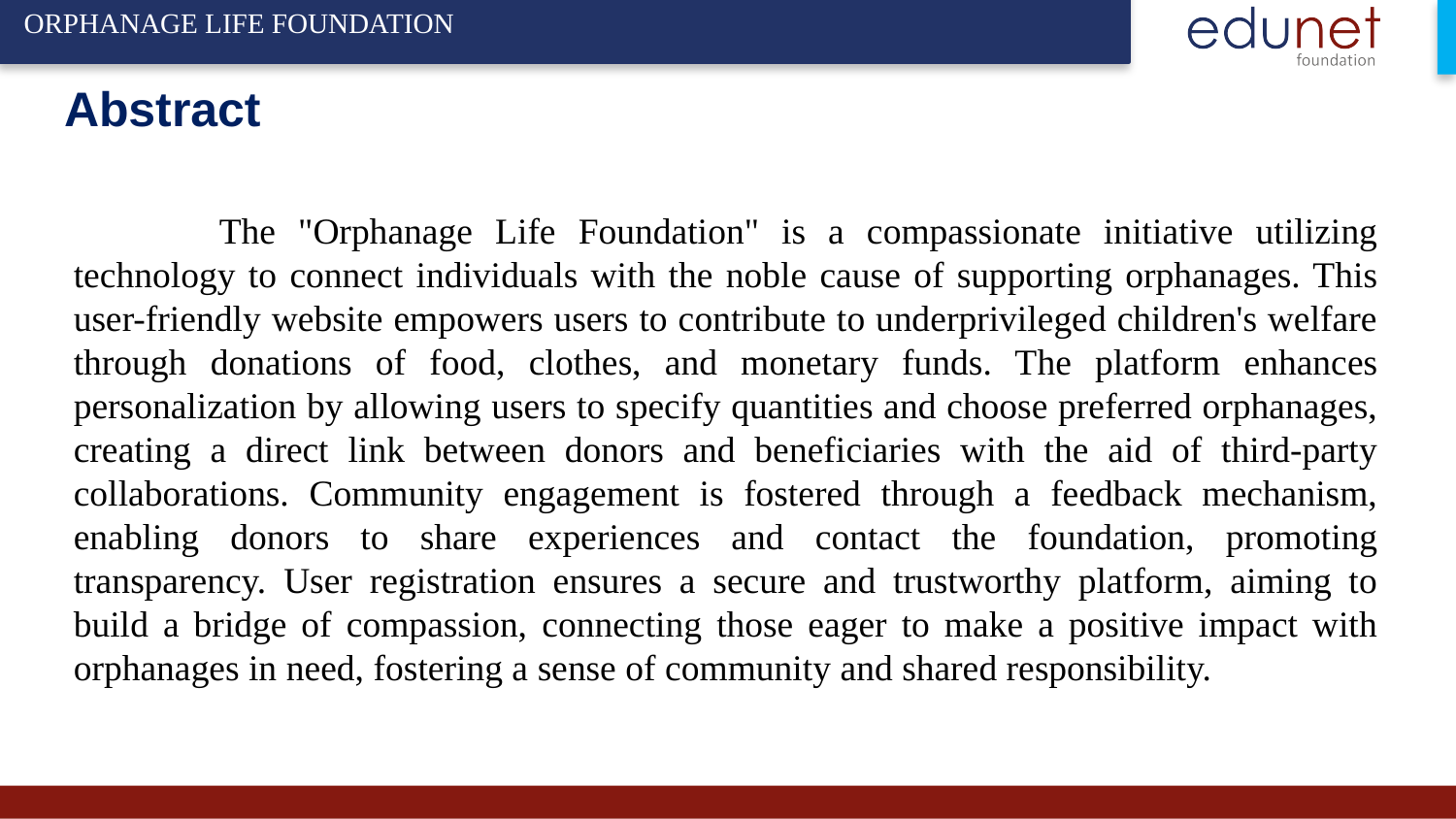

ORPHANAGE LIFE FOUNDATION
# Abstract
	The "Orphanage Life Foundation" is a compassionate initiative utilizing technology to connect individuals with the noble cause of supporting orphanages. This user-friendly website empowers users to contribute to underprivileged children's welfare through donations of food, clothes, and monetary funds. The platform enhances personalization by allowing users to specify quantities and choose preferred orphanages, creating a direct link between donors and beneficiaries with the aid of third-party collaborations. Community engagement is fostered through a feedback mechanism, enabling donors to share experiences and contact the foundation, promoting transparency. User registration ensures a secure and trustworthy platform, aiming to build a bridge of compassion, connecting those eager to make a positive impact with orphanages in need, fostering a sense of community and shared responsibility.